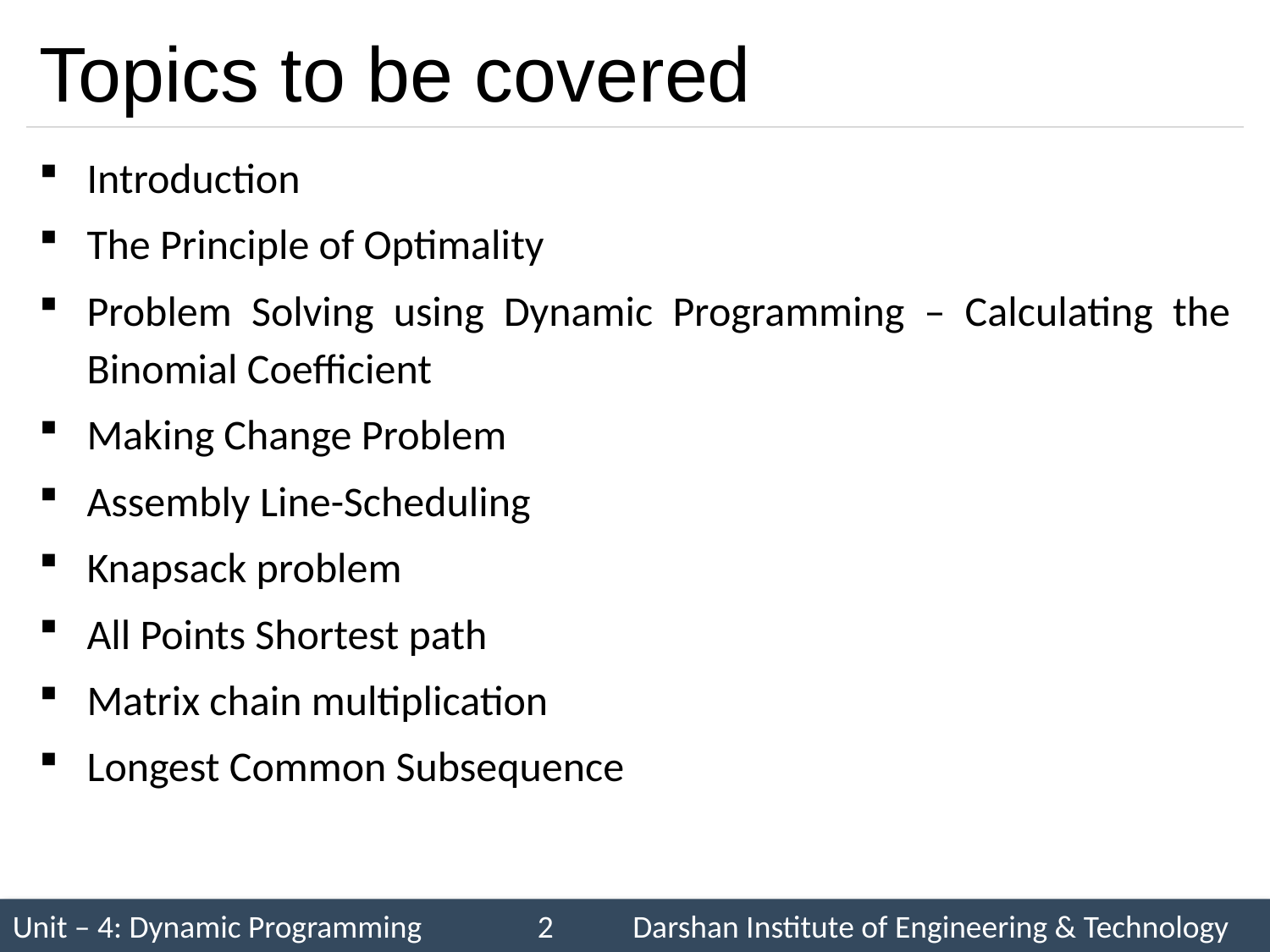

# Topics to be covered
Introduction
The Principle of Optimality
Problem Solving using Dynamic Programming – Calculating the Binomial Coefficient
Making Change Problem
Assembly Line-Scheduling
Knapsack problem
All Points Shortest path
Matrix chain multiplication
Longest Common Subsequence